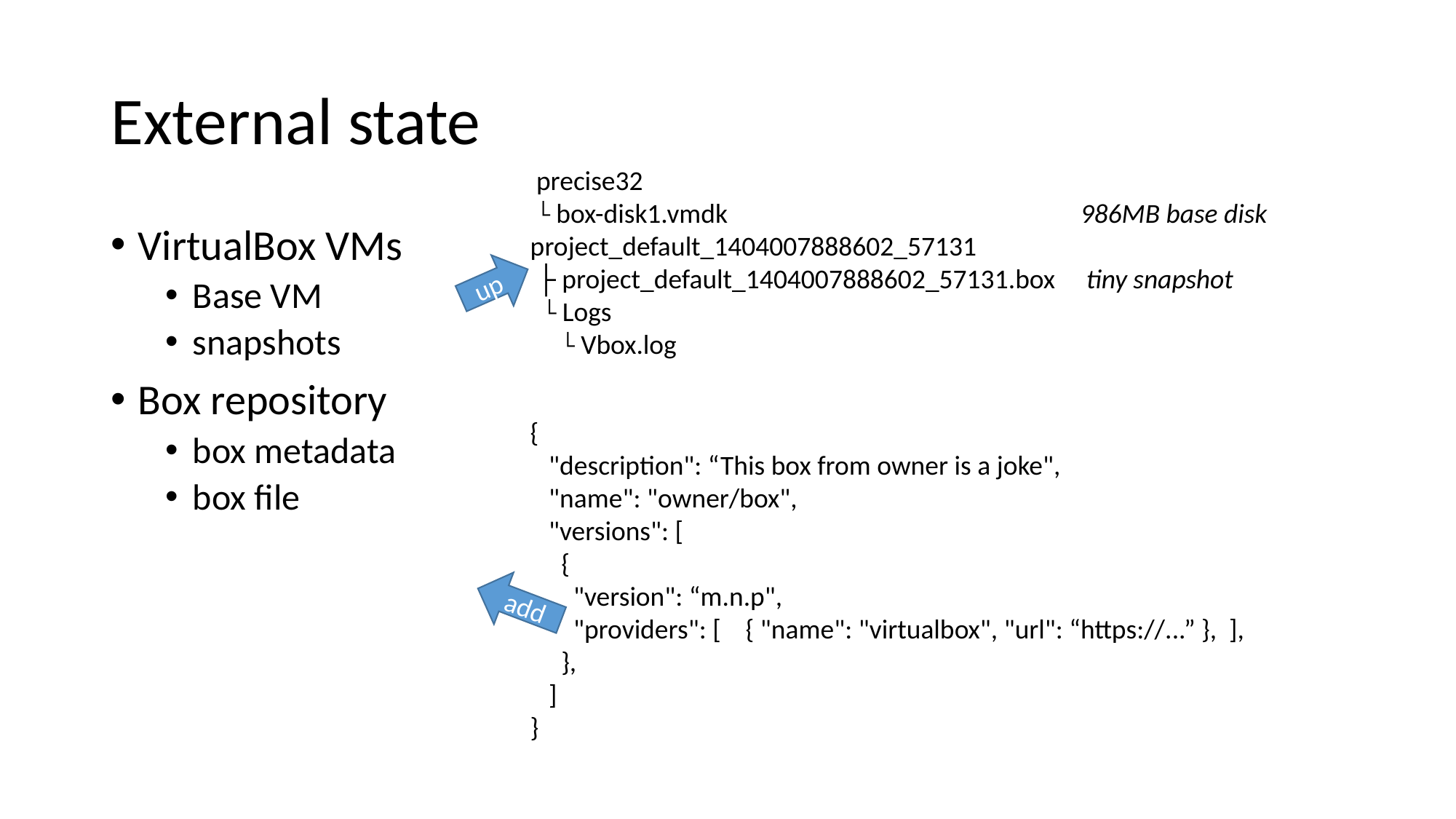

# External state
 precise32
 └ box-disk1.vmdk                                                         986MB base disk
project_default_1404007888602_57131
 ├ project_default_1404007888602_57131.box     tiny snapshot
  └ Logs
     └ Vbox.log
VirtualBox VMs
Base VM
snapshots
Box repository
box metadata
box file
up
{
   "description": “This box from owner is a joke",
   "name": "owner/box",
   "versions": [
     {
       "version": “m.n.p",
       "providers": [    { "name": "virtualbox", "url": “https://...” },  ],
     },
   ]
}
add